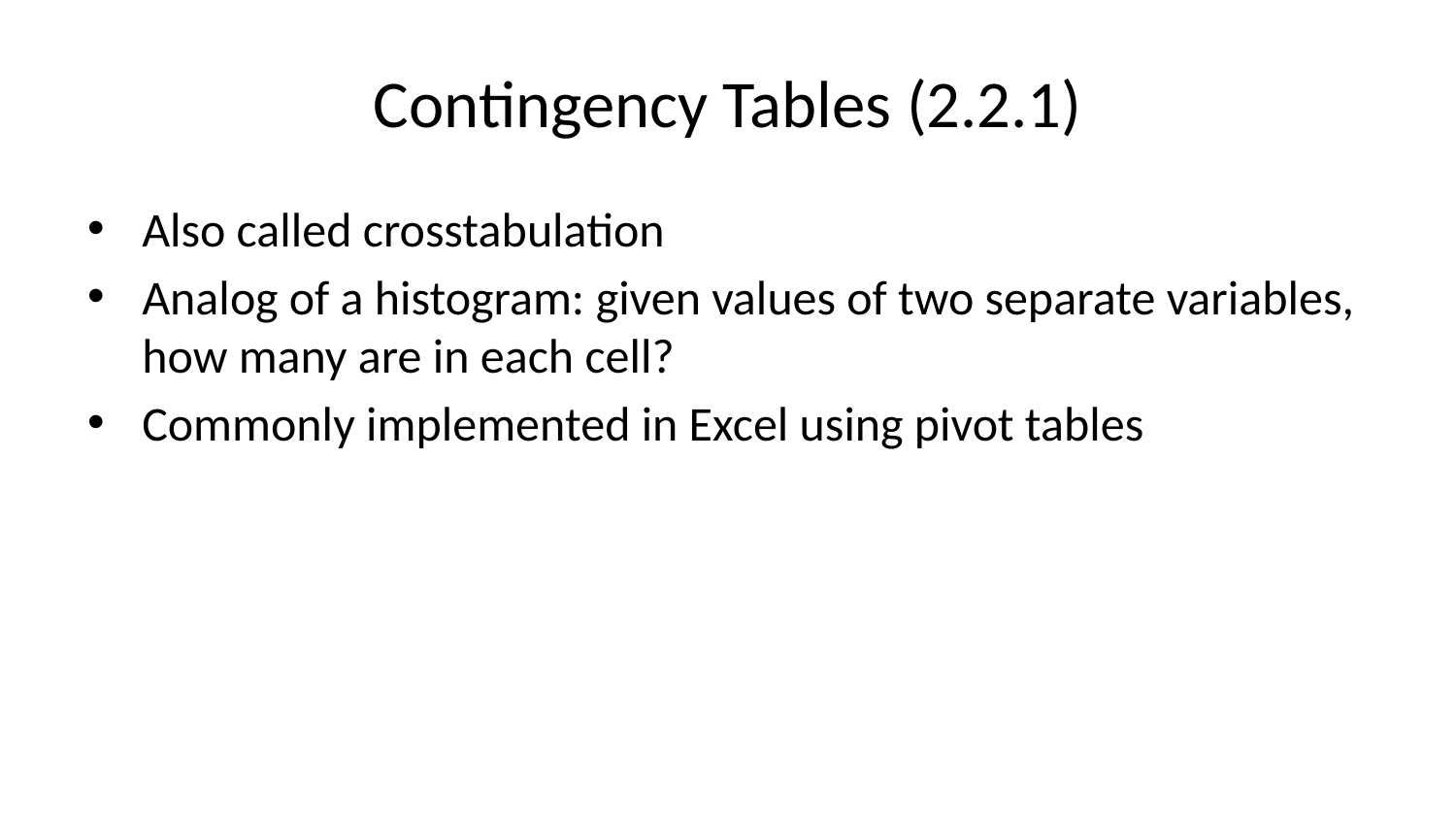

# Contingency Tables (2.2.1)
Also called crosstabulation
Analog of a histogram: given values of two separate variables, how many are in each cell?
Commonly implemented in Excel using pivot tables